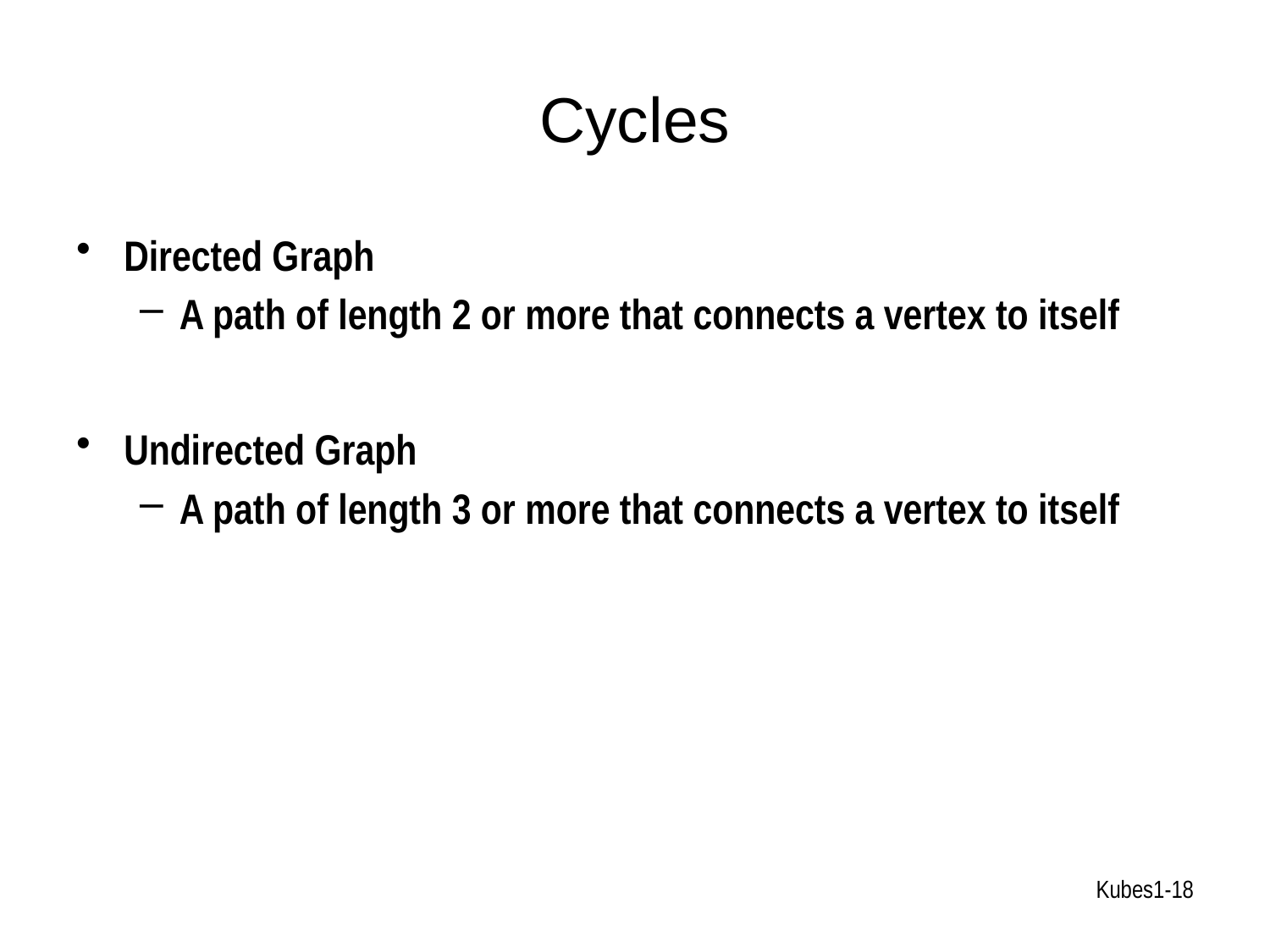

# Cycles
Directed Graph
A path of length 2 or more that connects a vertex to itself

Undirected Graph
A path of length 3 or more that connects a vertex to itself
Kubes1-18